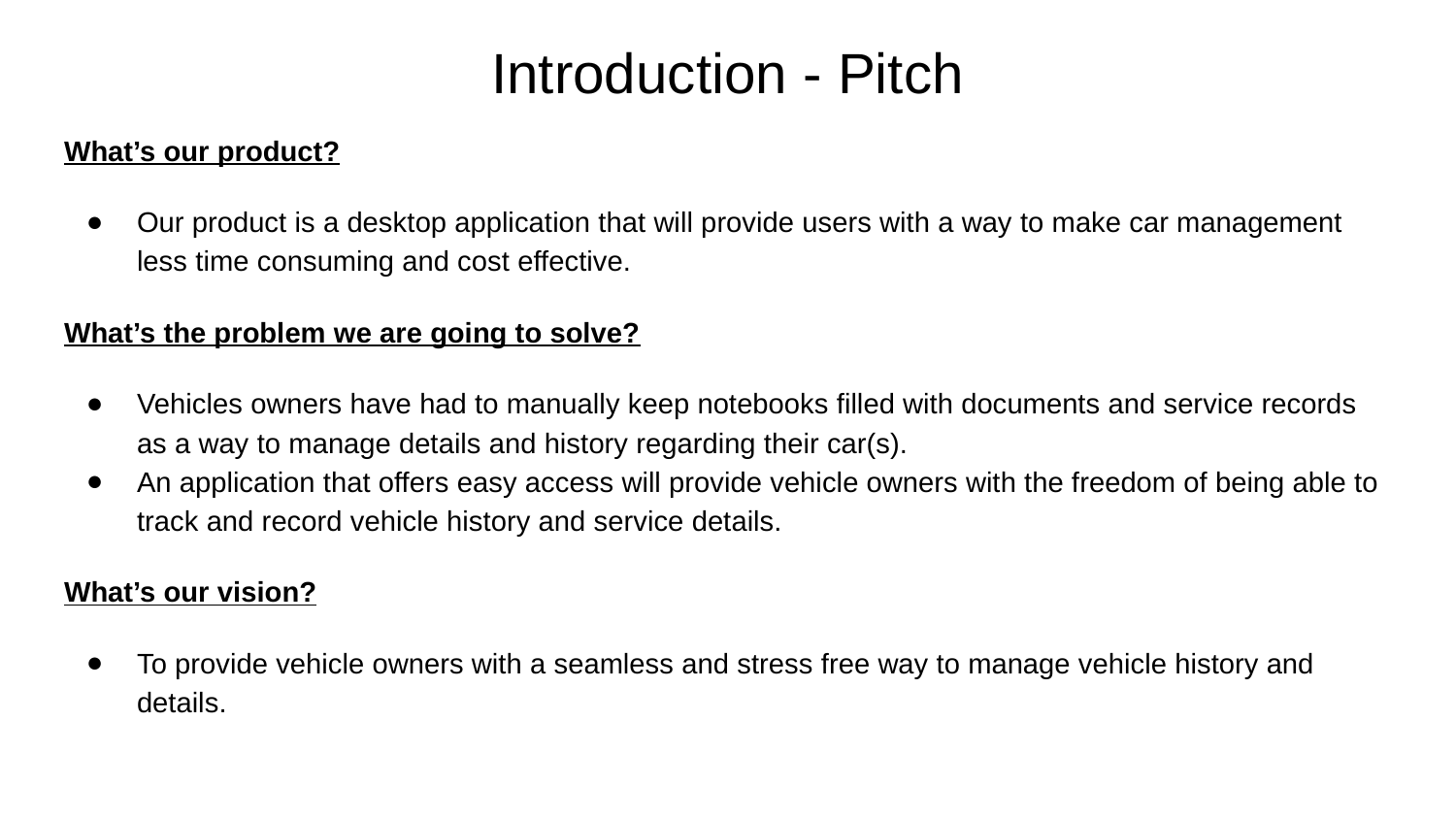

# Introduction - Pitch
What’s our product?
Our product is a desktop application that will provide users with a way to make car management less time consuming and cost effective.
What’s the problem we are going to solve?
Vehicles owners have had to manually keep notebooks filled with documents and service records as a way to manage details and history regarding their car(s).
An application that offers easy access will provide vehicle owners with the freedom of being able to track and record vehicle history and service details.
What’s our vision?
To provide vehicle owners with a seamless and stress free way to manage vehicle history and details.